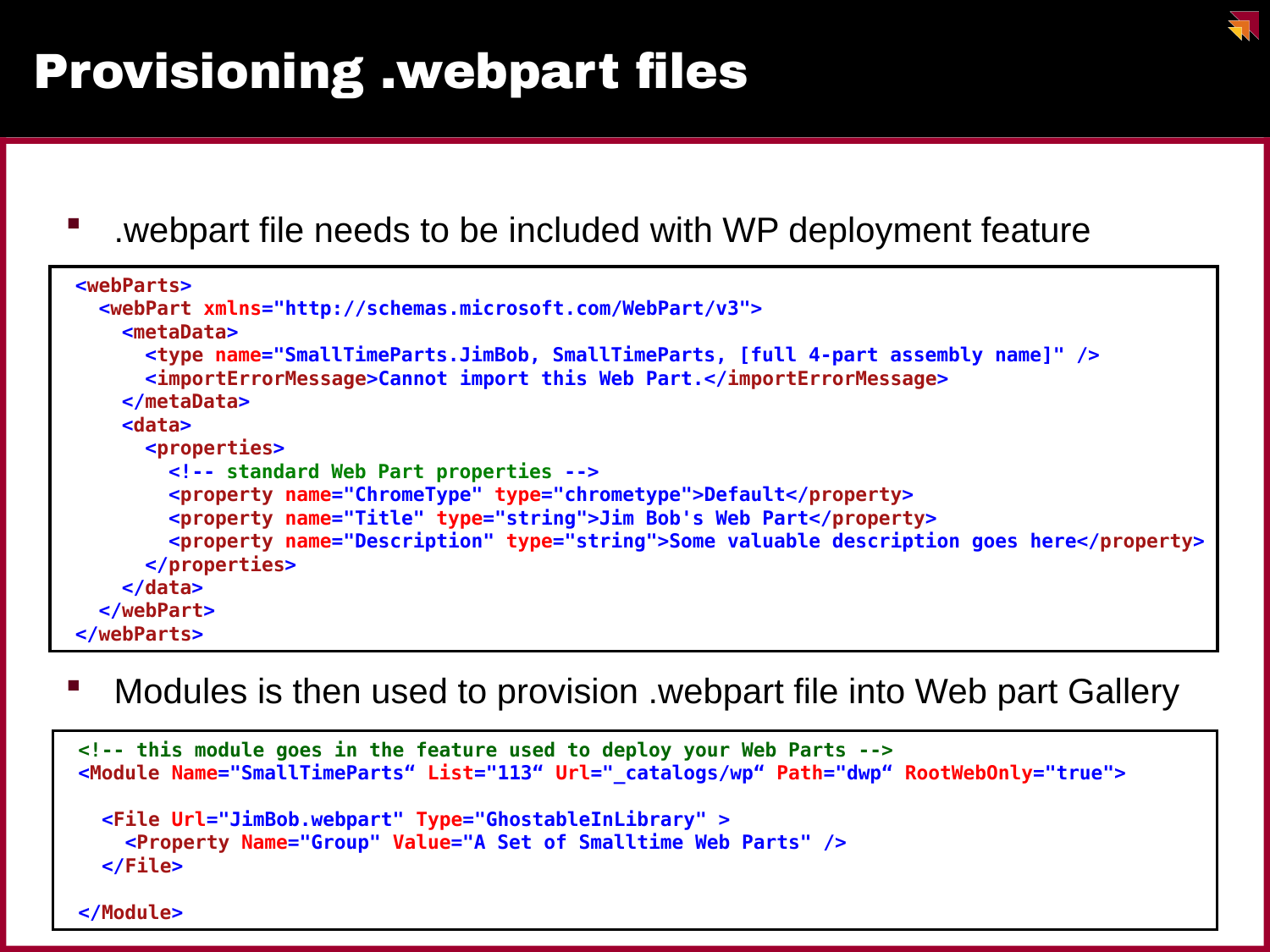

# Provisioning .webpart files
.webpart file needs to be included with WP deployment feature

Modules is then used to provision .webpart file into Web part Gallery

<webParts>
  <webPart xmlns="http://schemas.microsoft.com/WebPart/v3">
    <metaData>
      <type name="SmallTimeParts.JimBob, SmallTimeParts, [full 4-part assembly name]" />
      <importErrorMessage>Cannot import this Web Part.</importErrorMessage>
    </metaData>
    <data>
      <properties>
        <!-- standard Web Part properties -->
        <property name="ChromeType" type="chrometype">Default</property>
        <property name="Title" type="string">Jim Bob's Web Part</property>
        <property name="Description" type="string">Some valuable description goes here</property>
      </properties>
    </data>
  </webPart>
</webParts>
<!-- this module goes in the feature used to deploy your Web Parts -->
<Module Name="SmallTimeParts“ List="113“ Url="_catalogs/wp“ Path="dwp“ RootWebOnly="true">

  <File Url="JimBob.webpart" Type="GhostableInLibrary" >
    <Property Name="Group" Value="A Set of Smalltime Web Parts" />
  </File>

</Module>